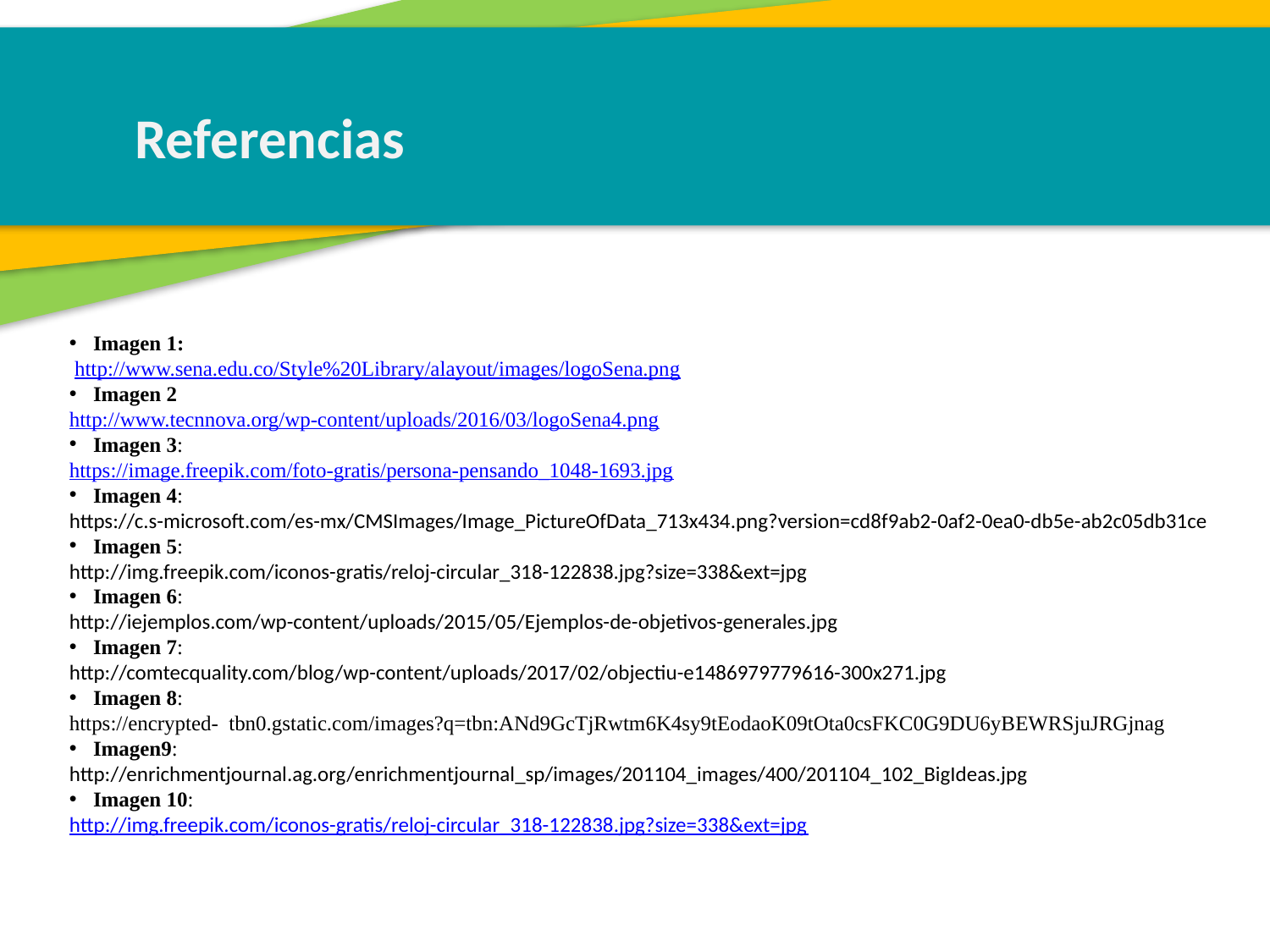

Referencias
Imagen 1:
 http://www.sena.edu.co/Style%20Library/alayout/images/logoSena.png
Imagen 2
http://www.tecnnova.org/wp-content/uploads/2016/03/logoSena4.png
Imagen 3:
https://image.freepik.com/foto-gratis/persona-pensando_1048-1693.jpg
Imagen 4:
https://c.s-microsoft.com/es-mx/CMSImages/Image_PictureOfData_713x434.png?version=cd8f9ab2-0af2-0ea0-db5e-ab2c05db31ce
Imagen 5:
http://img.freepik.com/iconos-gratis/reloj-circular_318-122838.jpg?size=338&ext=jpg
Imagen 6:
http://iejemplos.com/wp-content/uploads/2015/05/Ejemplos-de-objetivos-generales.jpg
Imagen 7:
http://comtecquality.com/blog/wp-content/uploads/2017/02/objectiu-e1486979779616-300x271.jpg
Imagen 8:
https://encrypted-  tbn0.gstatic.com/images?q=tbn:ANd9GcTjRwtm6K4sy9tEodaoK09tOta0csFKC0G9DU6yBEWRSjuJRGjnag
Imagen9:
http://enrichmentjournal.ag.org/enrichmentjournal_sp/images/201104_images/400/201104_102_BigIdeas.jpg
Imagen 10:
http://img.freepik.com/iconos-gratis/reloj-circular_318-122838.jpg?size=338&ext=jpg